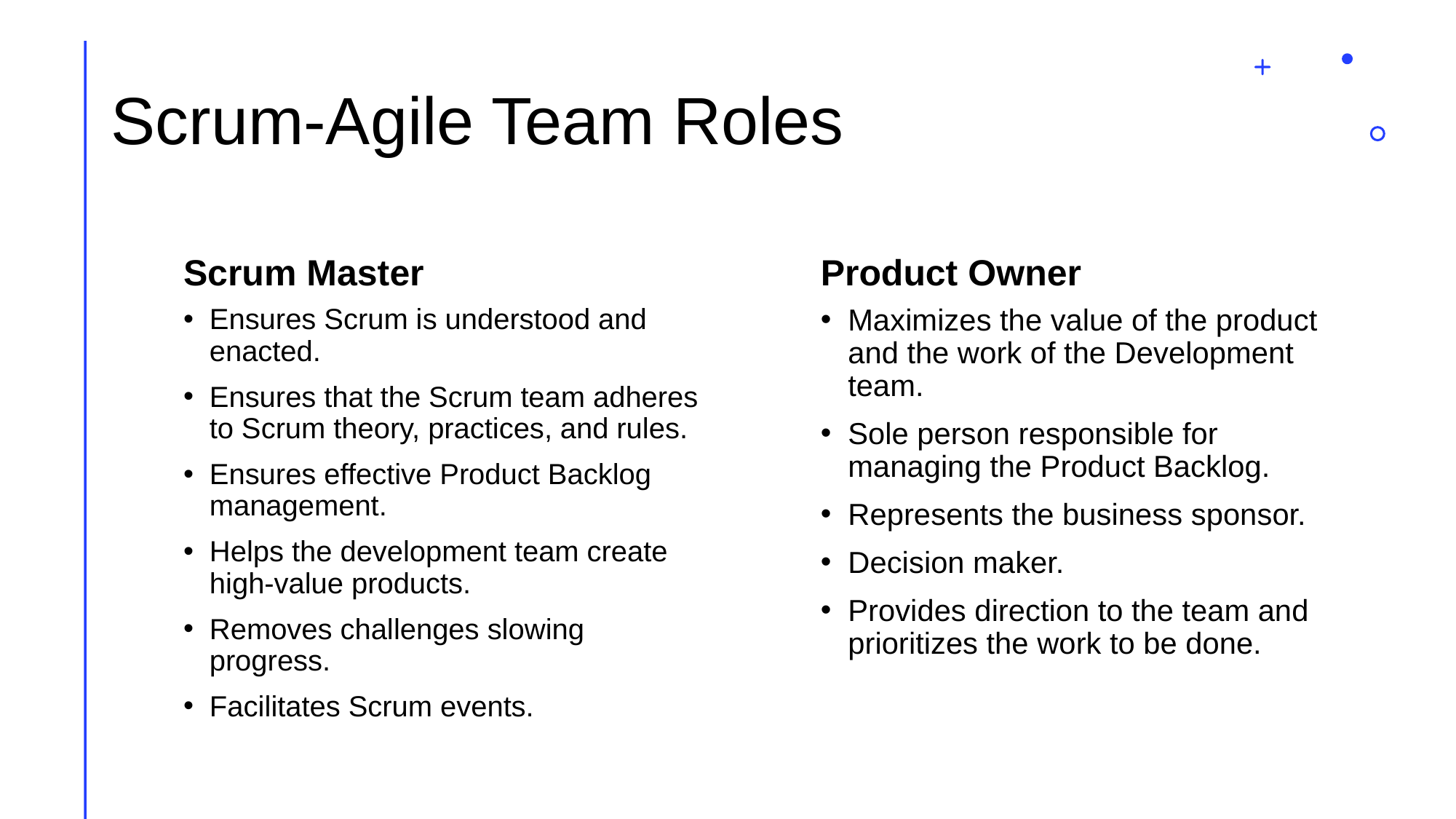

# Scrum-Agile Team Roles
Scrum Master
Product Owner
Ensures Scrum is understood and enacted.
Ensures that the Scrum team adheres to Scrum theory, practices, and rules.
Ensures effective Product Backlog management.
Helps the development team create high-value products.
Removes challenges slowing progress.
Facilitates Scrum events.
Maximizes the value of the product and the work of the Development team.
Sole person responsible for managing the Product Backlog.
Represents the business sponsor.
Decision maker.
Provides direction to the team and prioritizes the work to be done.